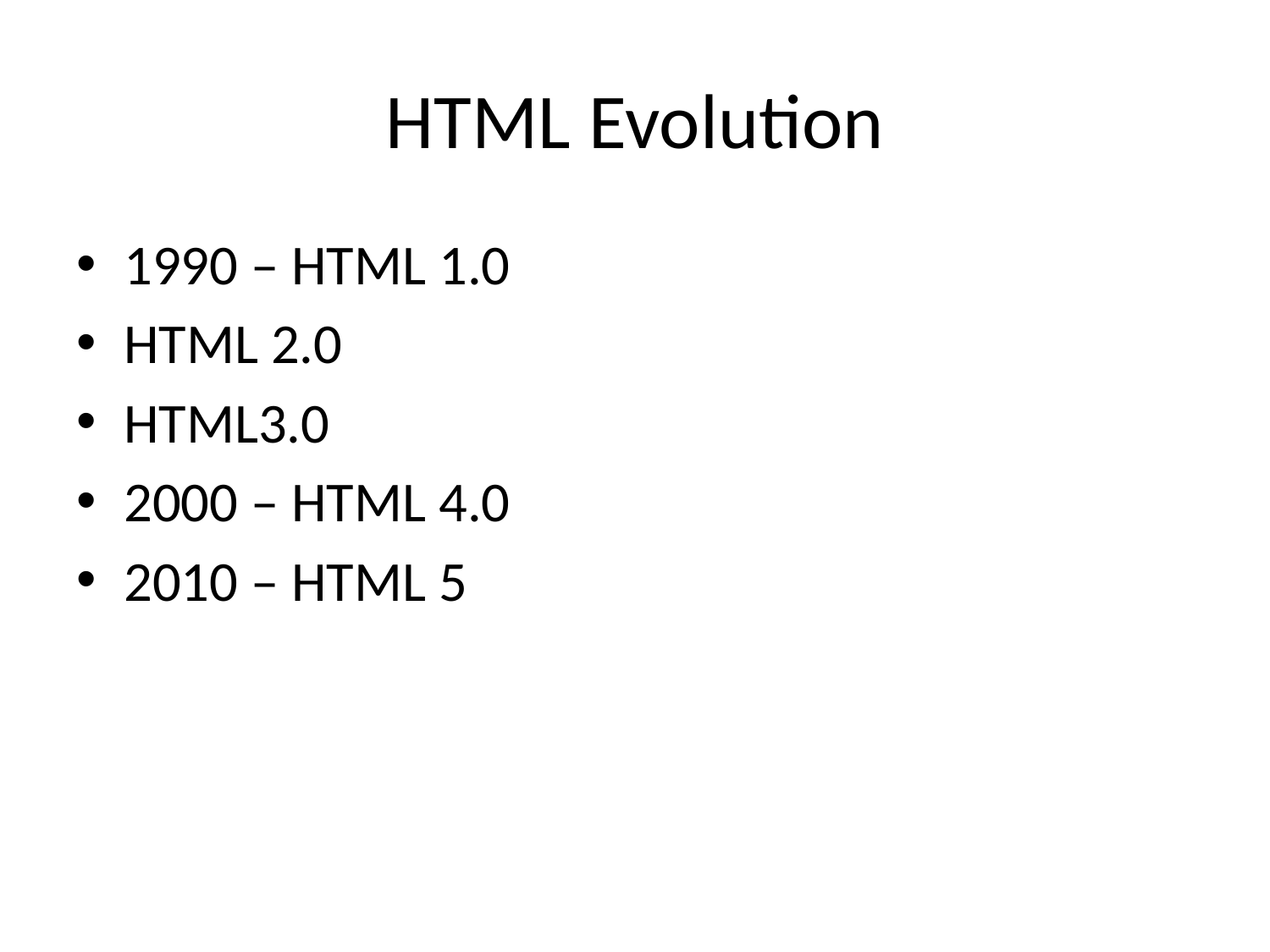

# HTML Evolution
1990 – HTML 1.0
HTML 2.0
HTML3.0
2000 – HTML 4.0
2010 – HTML 5